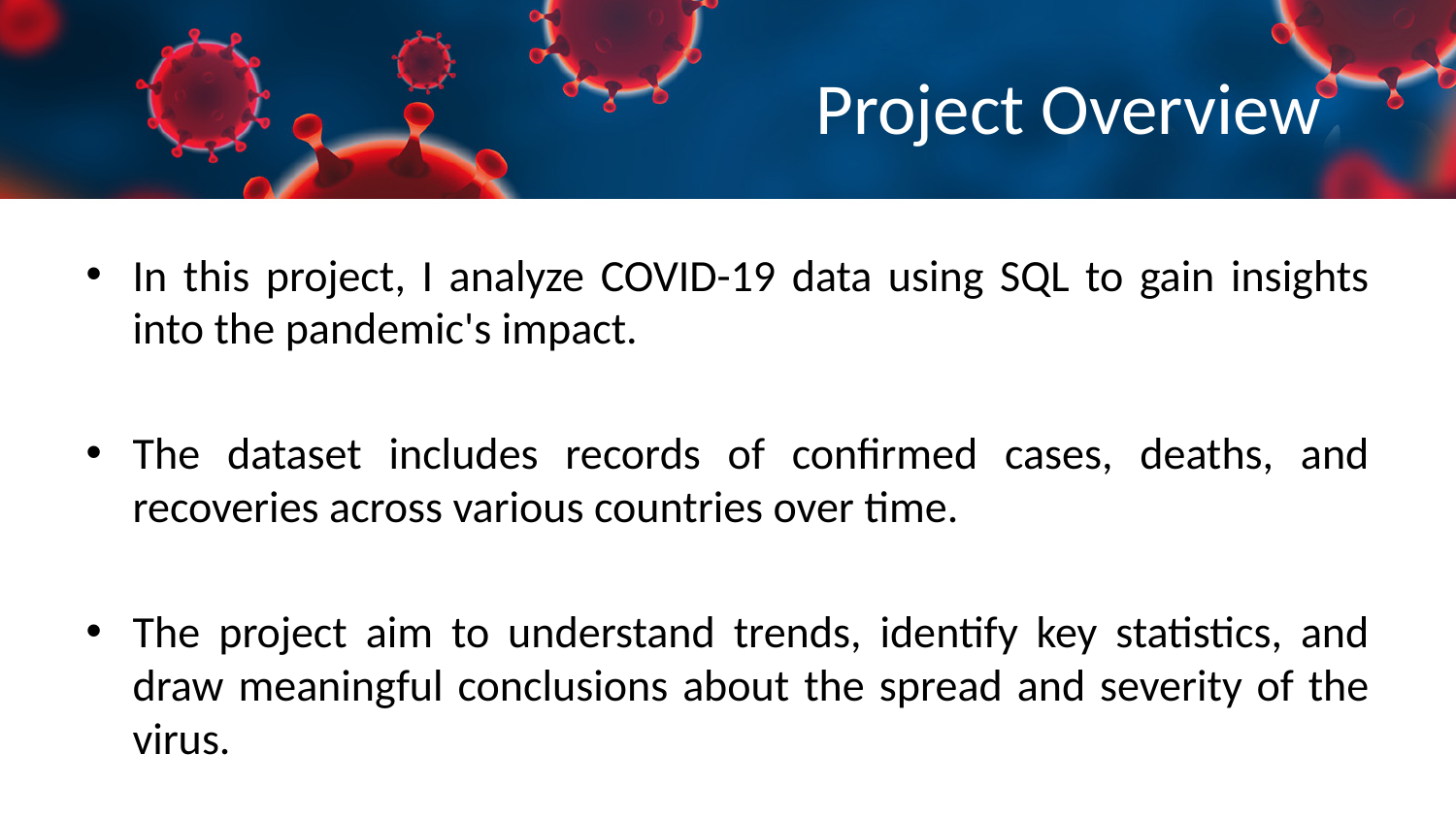

# Project Overview
In this project, I analyze COVID-19 data using SQL to gain insights into the pandemic's impact.

The dataset includes records of confirmed cases, deaths, and recoveries across various countries over time.

The project aim to understand trends, identify key statistics, and draw meaningful conclusions about the spread and severity of the virus.